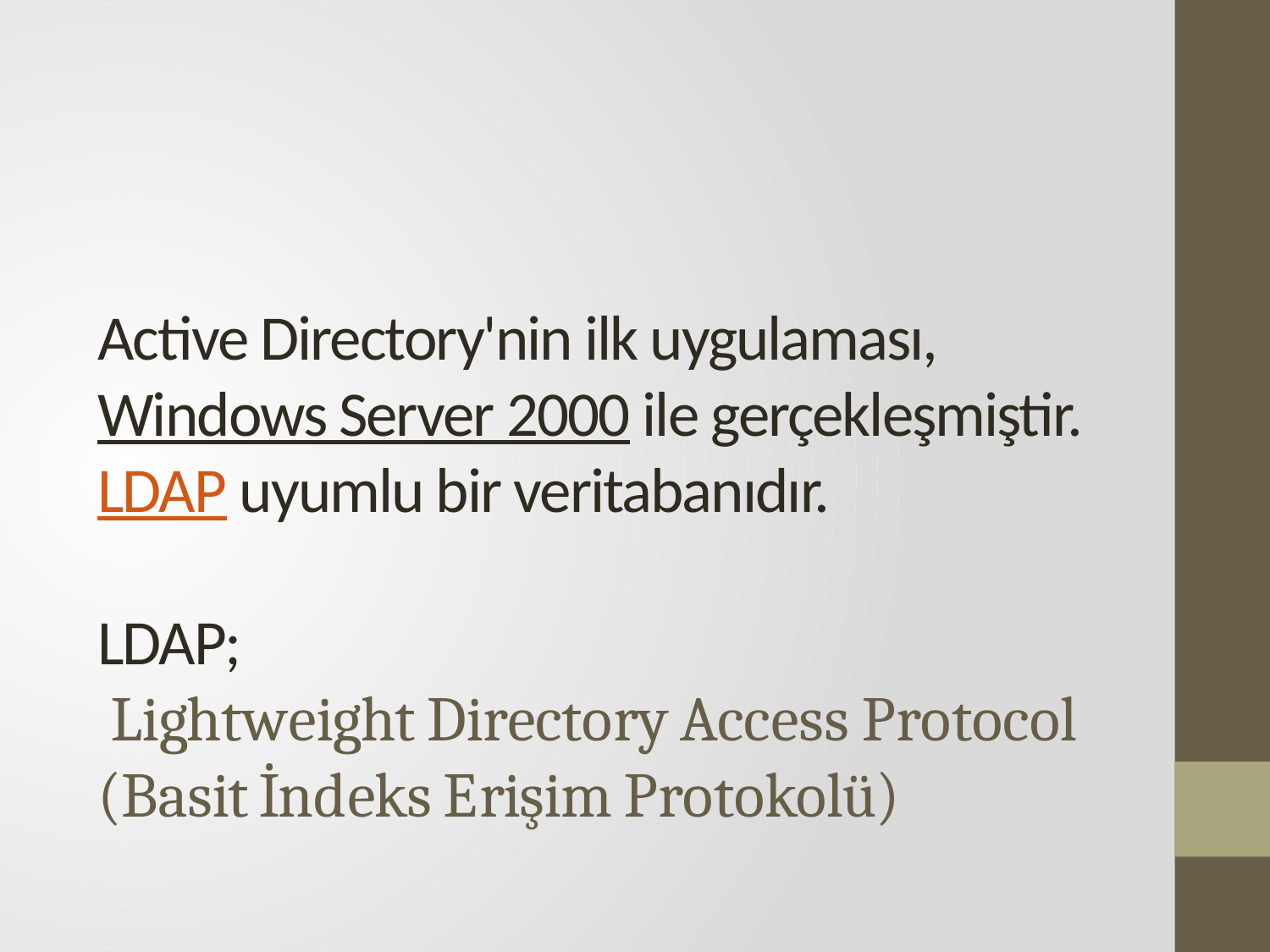

# Active Directory'nin ilk uygulaması, Windows Server 2000 ile gerçekleşmiştir. LDAP uyumlu bir veritabanıdır. LDAP;  Lightweight Directory Access Protocol (Basit İndeks Erişim Protokolü)